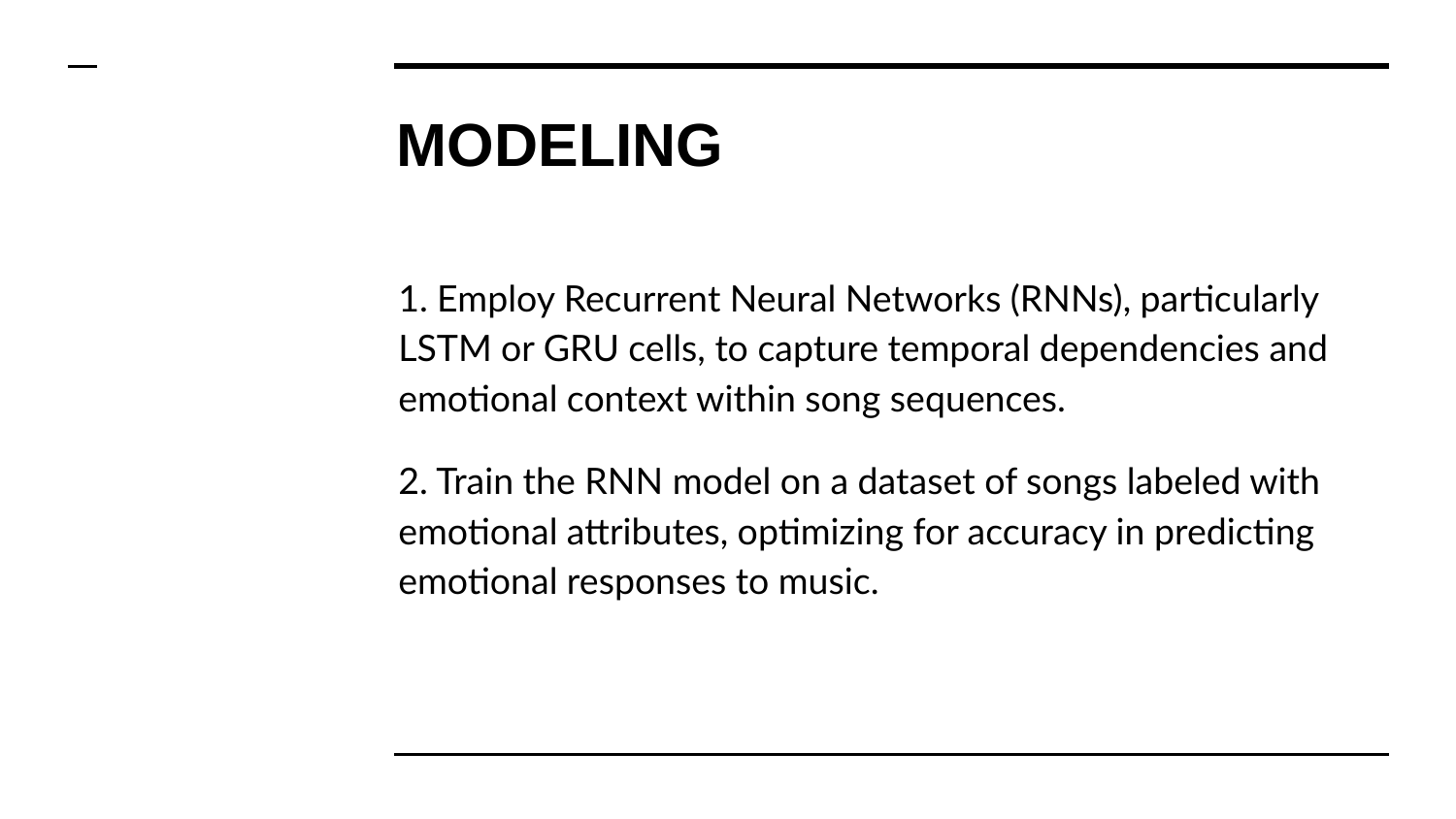

# MODELING
1. Employ Recurrent Neural Networks (RNNs), particularly LSTM or GRU cells, to capture temporal dependencies and emotional context within song sequences.
2. Train the RNN model on a dataset of songs labeled with emotional attributes, optimizing for accuracy in predicting emotional responses to music.